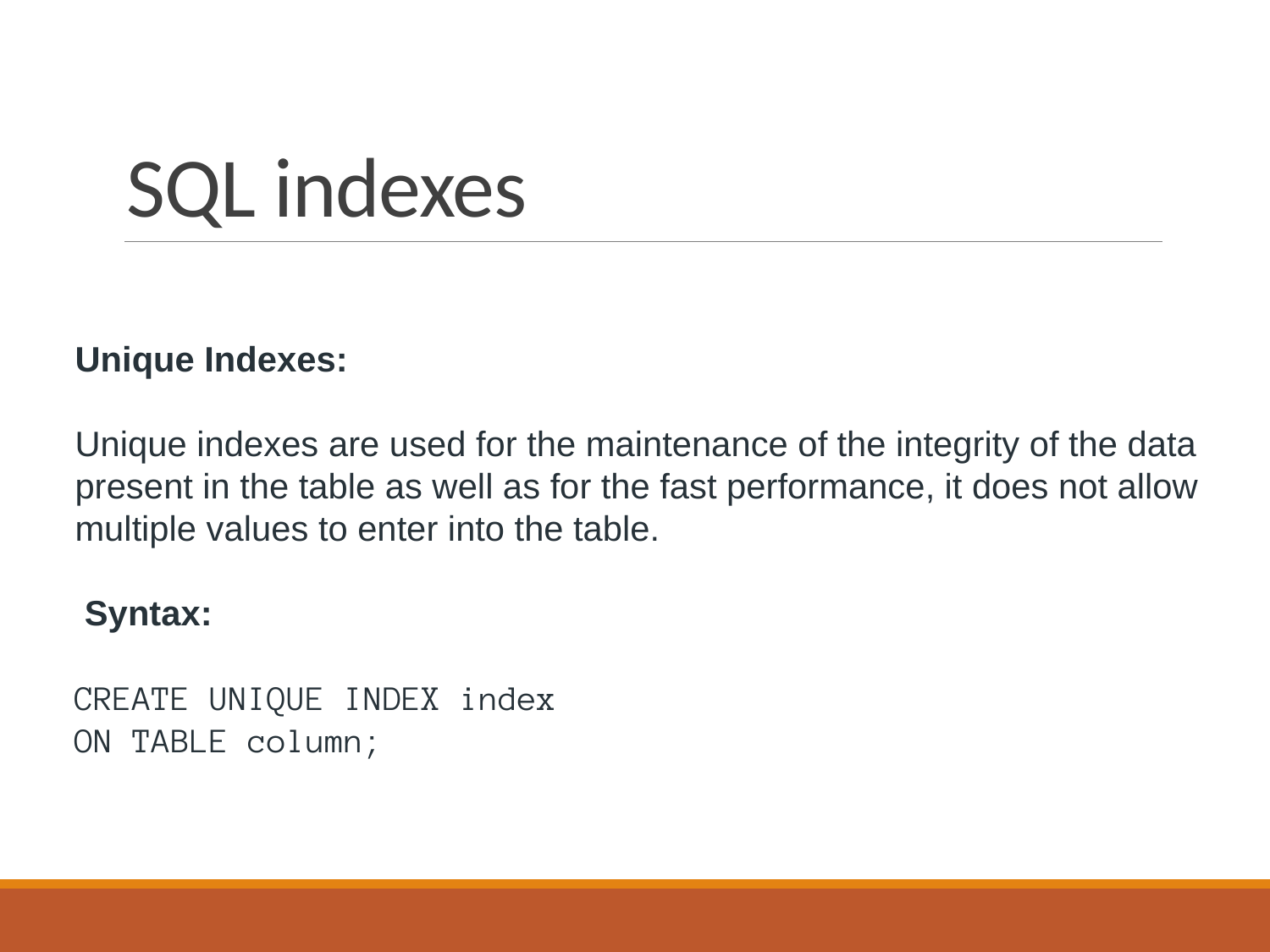

# SQL indexes
Unique Indexes:

Unique indexes are used for the maintenance of the integrity of the data present in the table as well as for the fast performance, it does not allow multiple values to enter into the table.
 Syntax:

CREATE UNIQUE INDEX index
ON TABLE column;